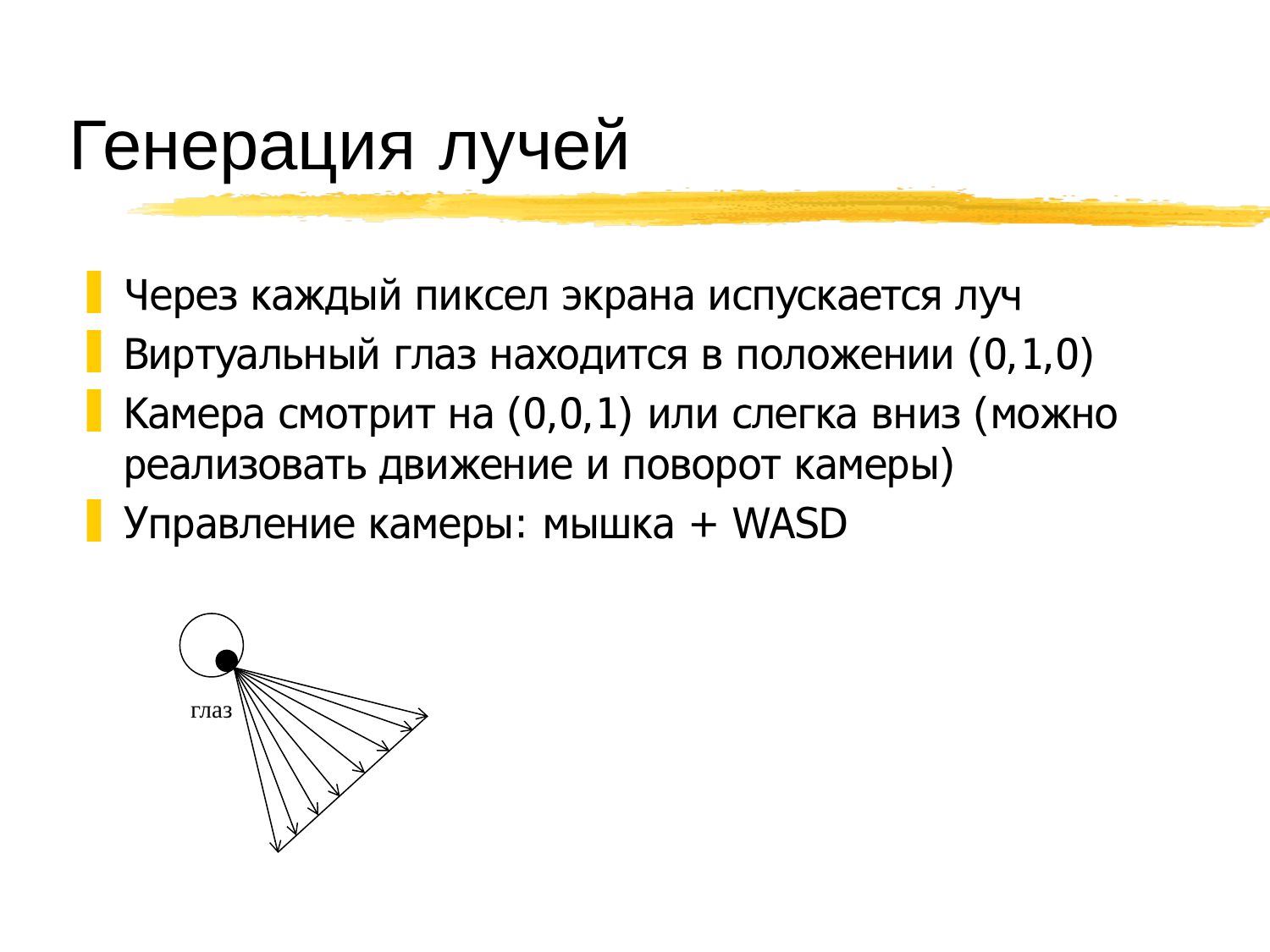

# Генерация лучей
Через каждый пиксел экрана испускается луч
Виртуальный глаз находится в положении (0,1,0)
Камера смотрит на (0,0,1) или слегка вниз (можно реализовать движение и поворот камеры)
Управление камеры: мышка + WASD

глаз